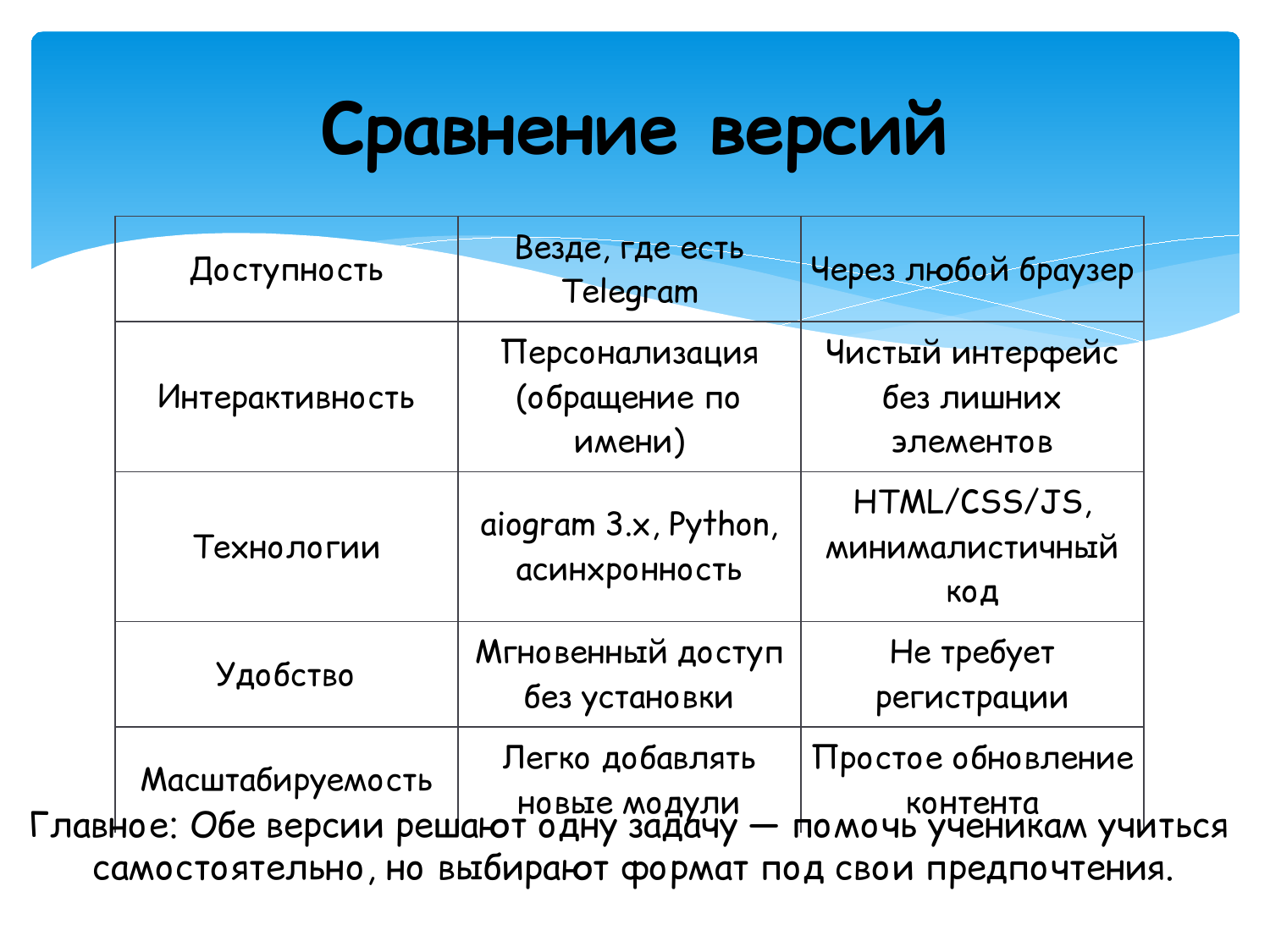

# Сравнение версий
| Доступность | Везде, где есть Telegram | Через любой браузер |
| --- | --- | --- |
| Интерактивность | Персонализация (обращение по имени) | Чистый интерфейс без лишних элементов |
| Технологии | aiogram 3.x, Python, асинхронность | HTML/CSS/JS, минималистичный код |
| Удобство | Мгновенный доступ без установки | Не требует регистрации |
| Масштабируемость | Легко добавлять новые модули | Простое обновление контента |
Главное: Обе версии решают одну задачу — помочь ученикам учиться
самостоятельно, но выбирают формат под свои предпочтения.